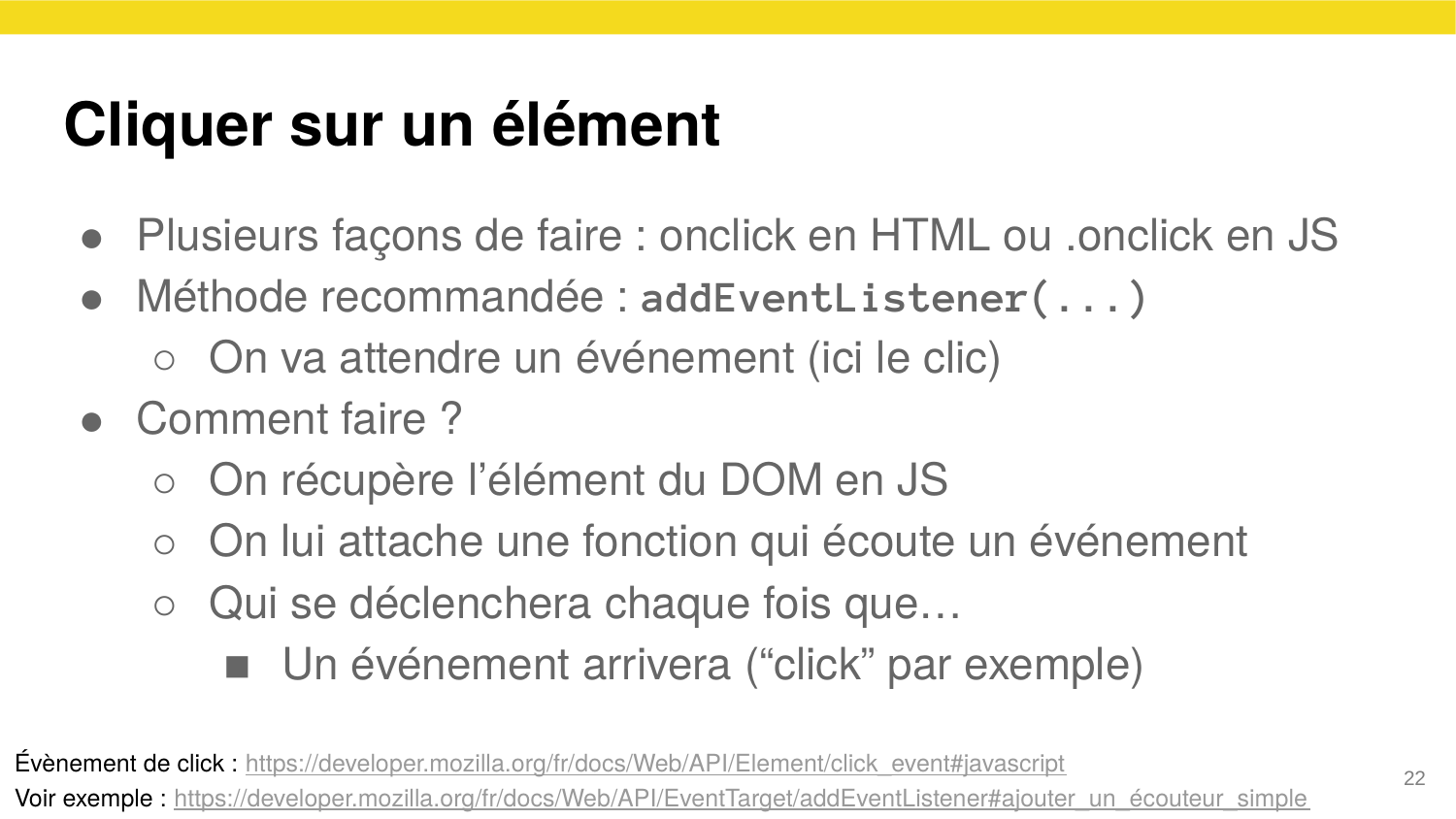

Cliquer sur un élément
Plusieurs façons de faire : onclick en HTML ou .onclick en JS
Méthode recommandée : addEventListener(...)
On va attendre un événement (ici le clic)
Comment faire ?
On récupère l’élément du DOM en JS
On lui attache une fonction qui écoute un événement
Qui se déclenchera chaque fois que…
Un événement arrivera (“click” par exemple)
Évènement de click : https://developer.mozilla.org/fr/docs/Web/API/Element/click_event#javascript
Voir exemple : https://developer.mozilla.org/fr/docs/Web/API/EventTarget/addEventListener#ajouter_un_écouteur_simple
22